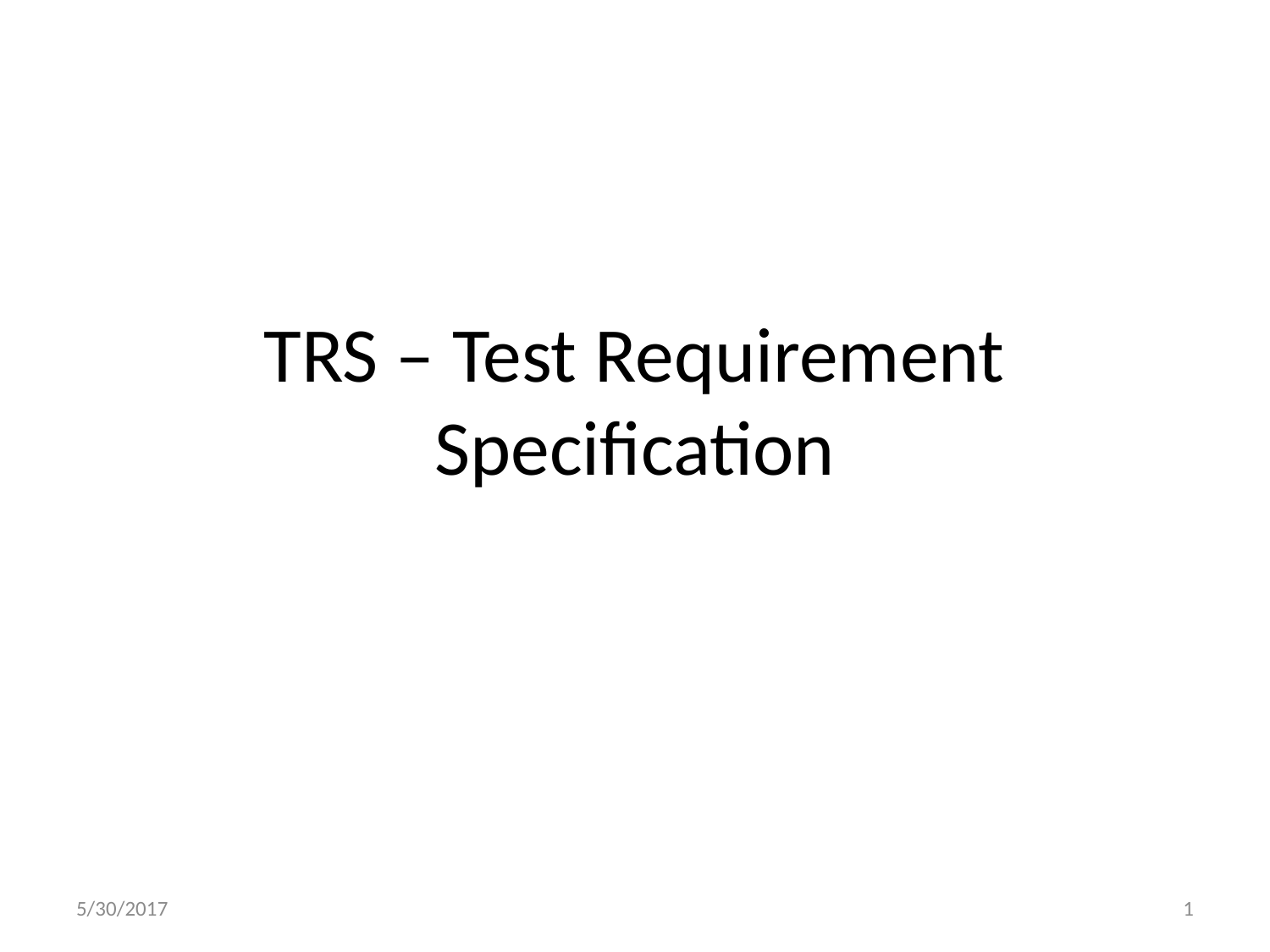

# TRS – Test Requirement Specification

5/30/2017
1